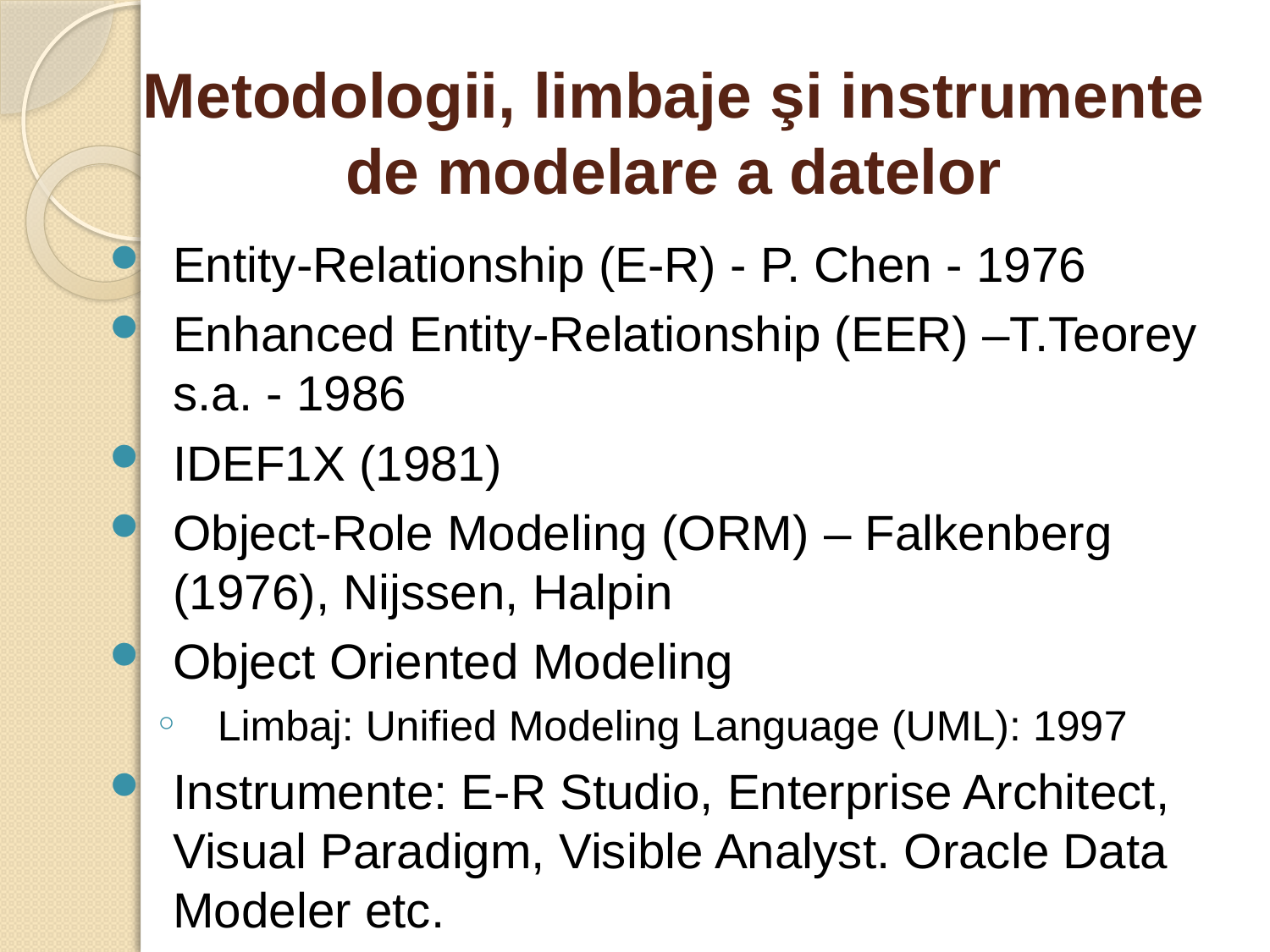

# Metodologii, limbaje şi instrumente de modelare a datelor
Entity-Relationship (E-R) - P. Chen - 1976
Enhanced Entity-Relationship (EER) –T.Teorey s.a. - 1986
IDEF1X (1981)
Object-Role Modeling (ORM) – Falkenberg (1976), Nijssen, Halpin
Object Oriented Modeling
Limbaj: Unified Modeling Language (UML): 1997
Instrumente: E-R Studio, Enterprise Architect, Visual Paradigm, Visible Analyst. Oracle Data Modeler etc.